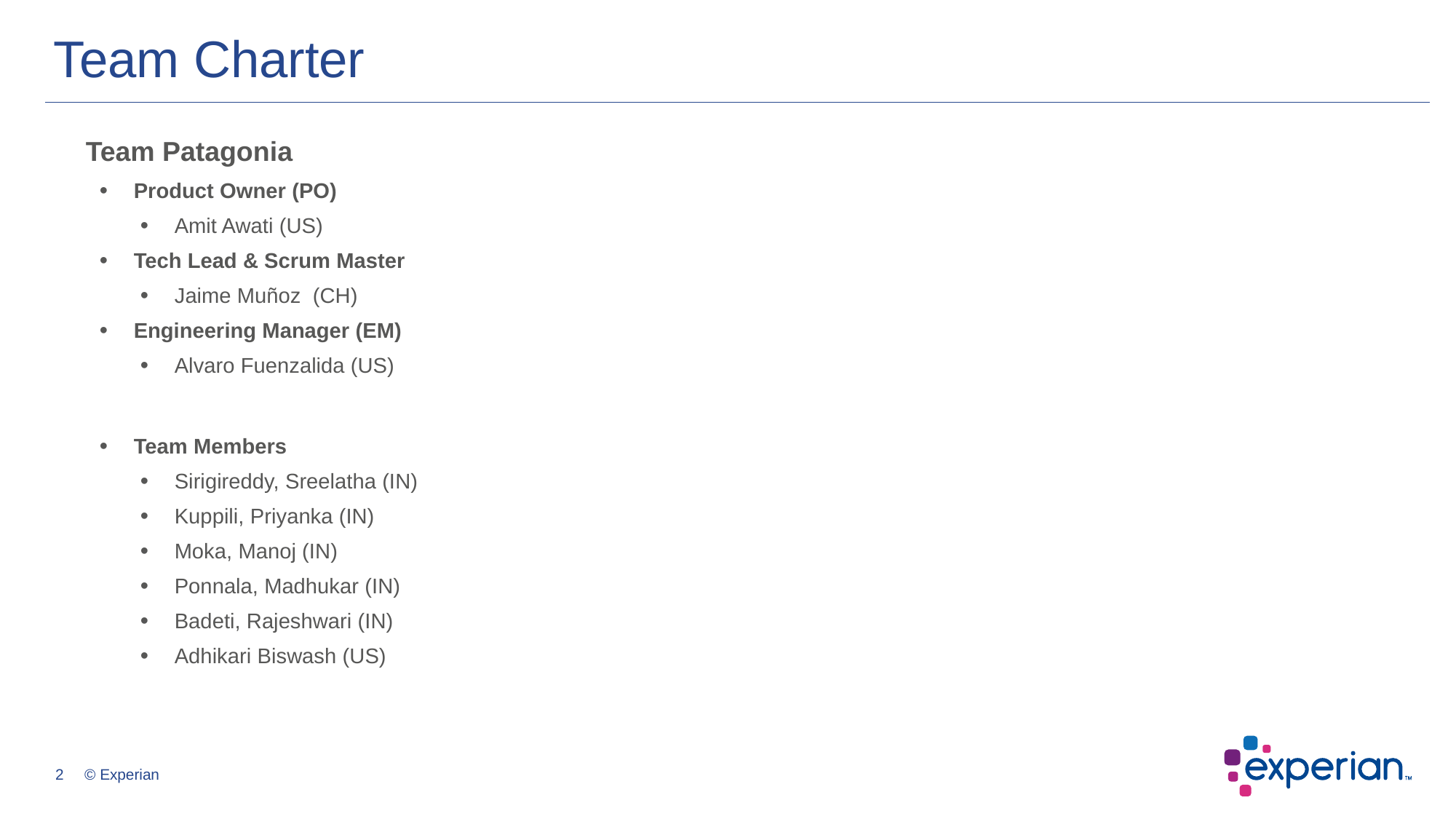

# Team Charter
Team Patagonia
Product Owner (PO)
Amit Awati (US)
Tech Lead & Scrum Master
Jaime Muñoz  (CH)
Engineering Manager (EM)
Alvaro Fuenzalida (US)

Team Members
Sirigireddy, Sreelatha (IN)
Kuppili, Priyanka (IN)
Moka, Manoj (IN)
Ponnala, Madhukar (IN)
Badeti, Rajeshwari (IN)
Adhikari Biswash (US)